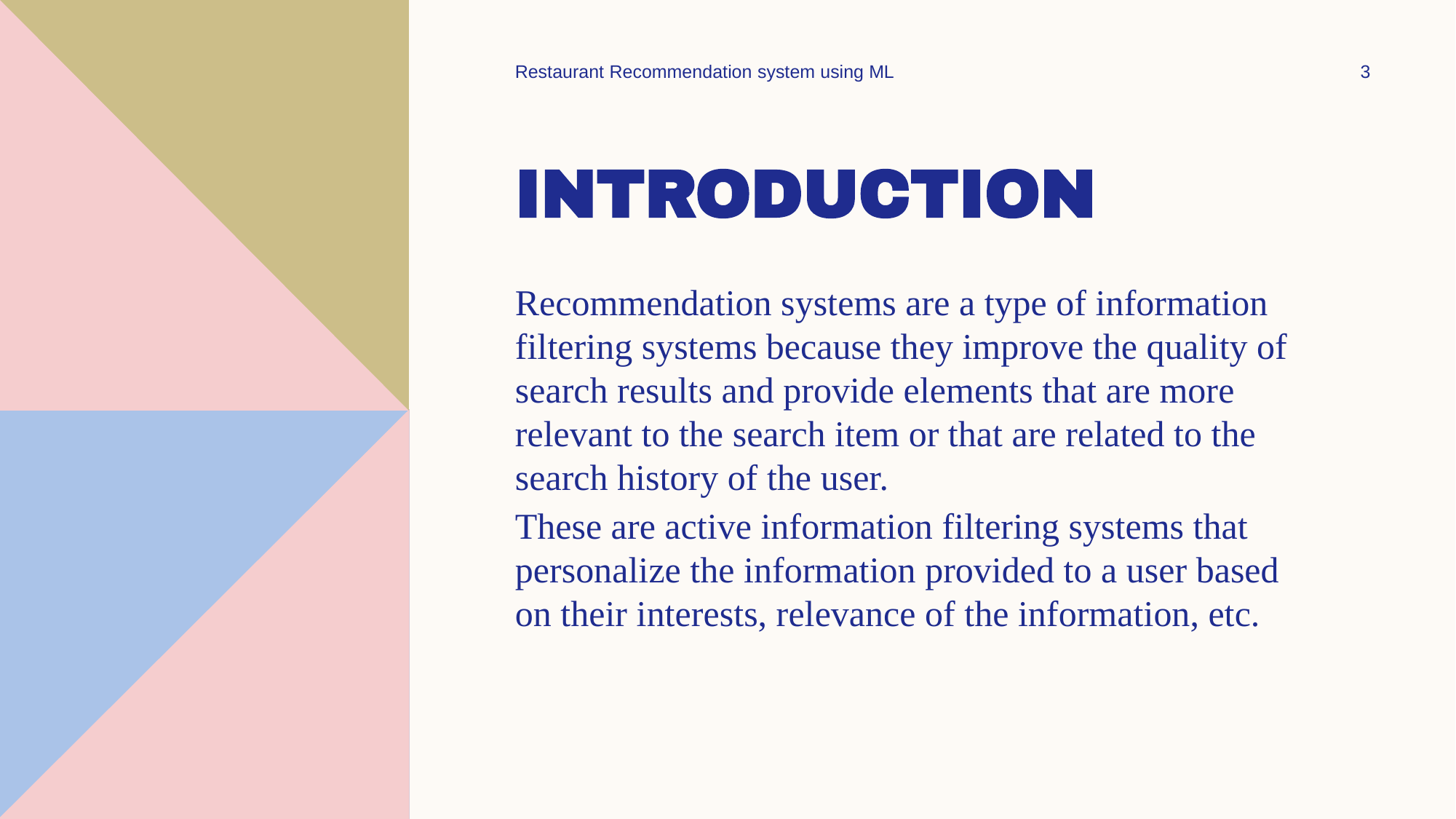

Restaurant Recommendation system using ML
3
# Introduction
Recommendation systems are a type of information filtering systems because they improve the quality of search results and provide elements that are more relevant to the search item or that are related to the search history of the user.
These are active information filtering systems that personalize the information provided to a user based on their interests, relevance of the information, etc.